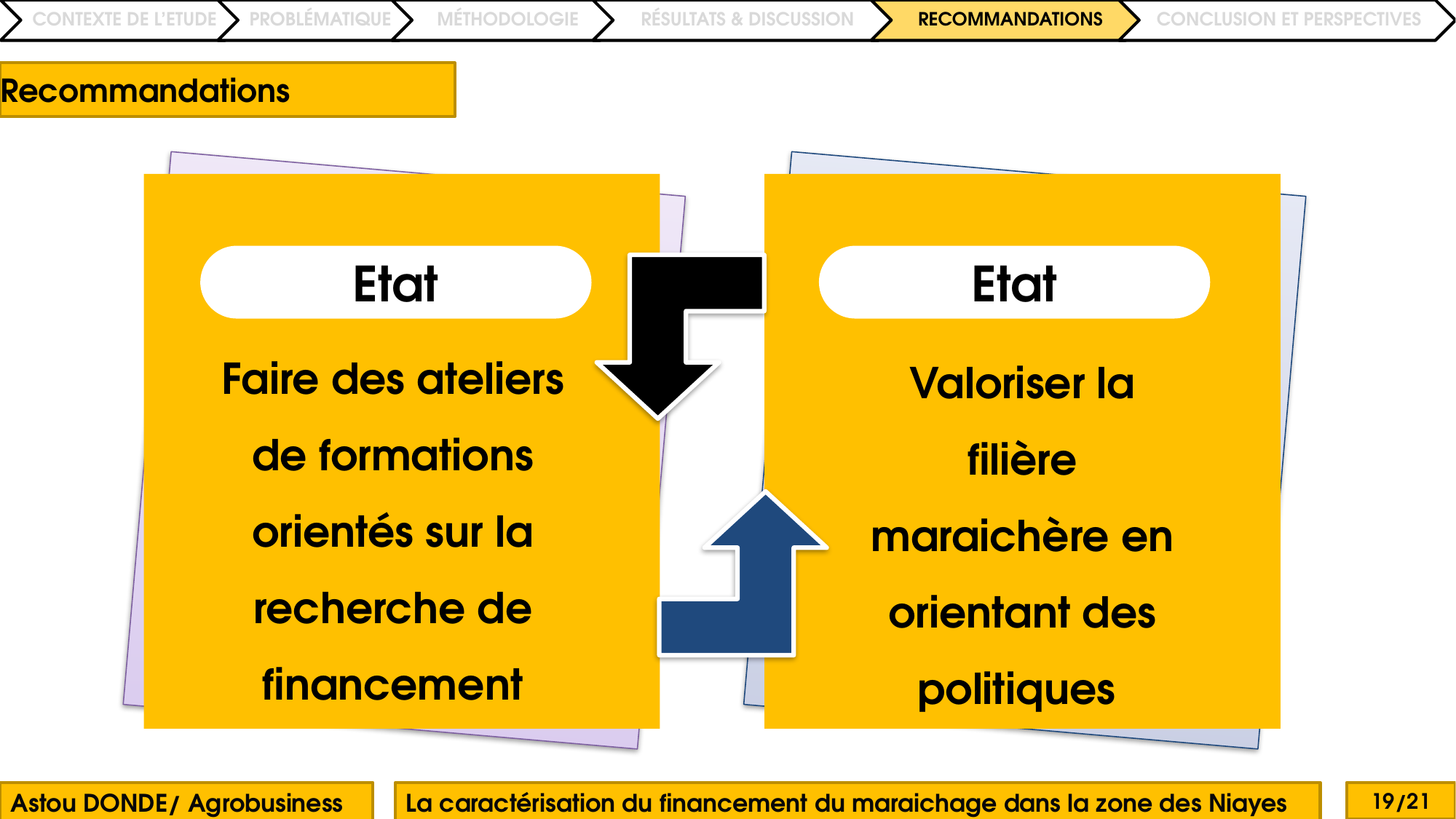

CONTEXTE DE L’ETUDE
PROBLÉMATIQUE
MÉTHODOLOGIE
RÉSULTATS & DISCUSSION
RECOMMANDATIONS
CONCLUSION ET PERSPECTIVES
# Recommandations

Valoriser la filière maraichère en orientant des politiques
Etat

Etat

Faire des ateliers de formations orientés sur la recherche de financement

Astou DONDE/ Agrobusiness
La caractérisation du financement du maraichage dans la zone des Niayes
19/21